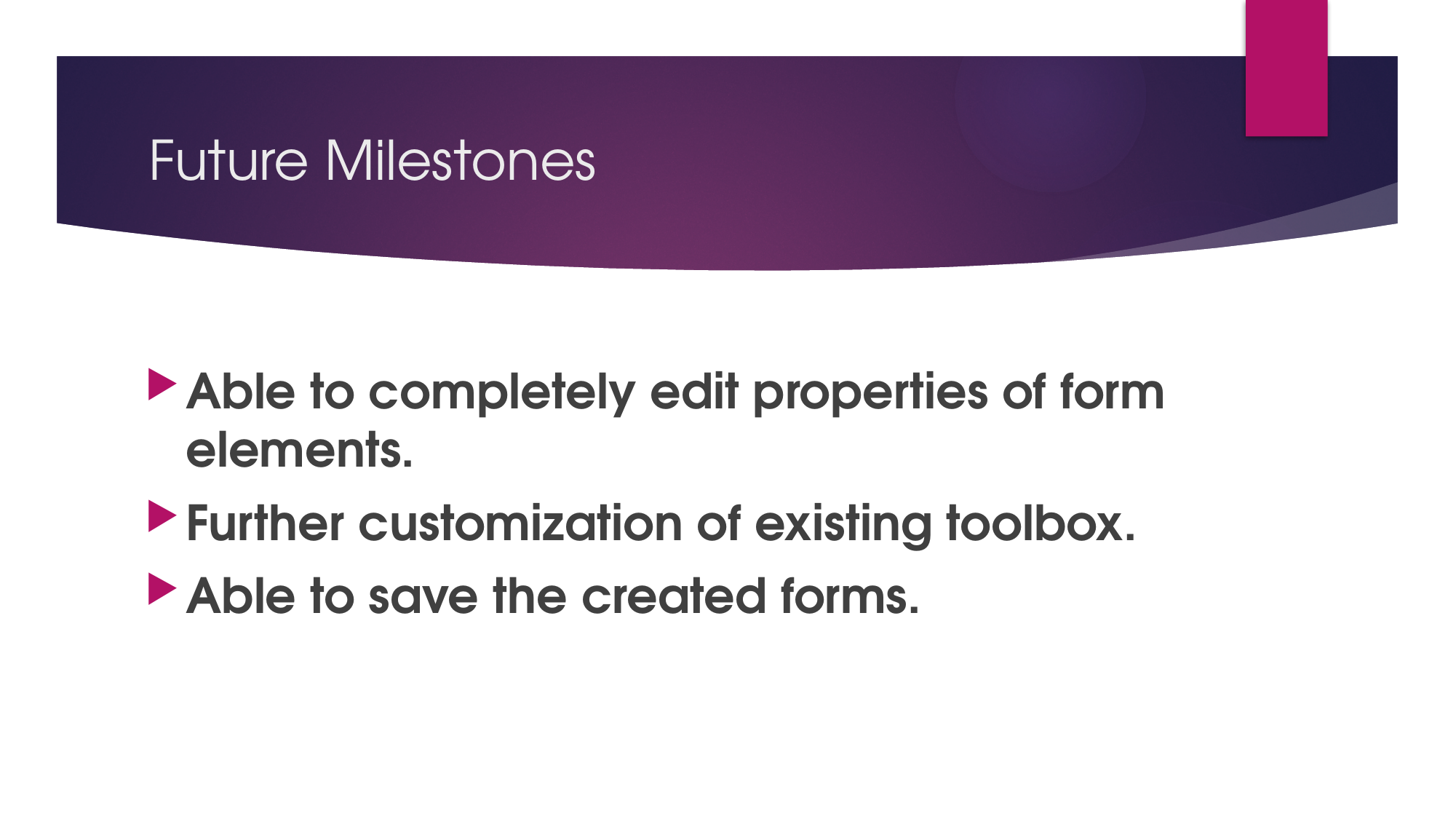

# Future Milestones

Able to completely edit properties of form elements.
Further customization of existing toolbox.
Able to save the created forms.